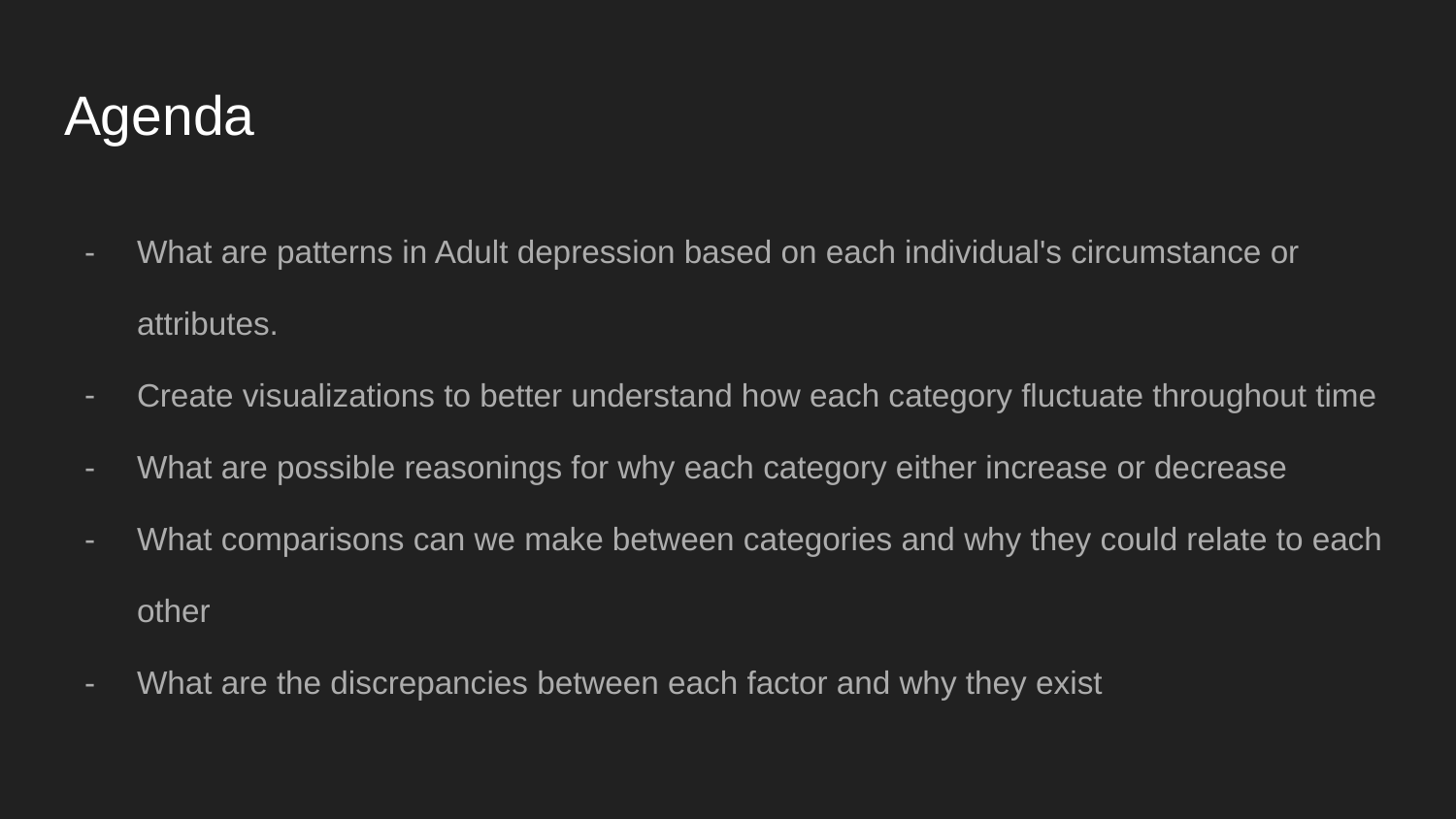

# Agenda
What are patterns in Adult depression based on each individual's circumstance or attributes.
Create visualizations to better understand how each category fluctuate throughout time
What are possible reasonings for why each category either increase or decrease
What comparisons can we make between categories and why they could relate to each other
What are the discrepancies between each factor and why they exist